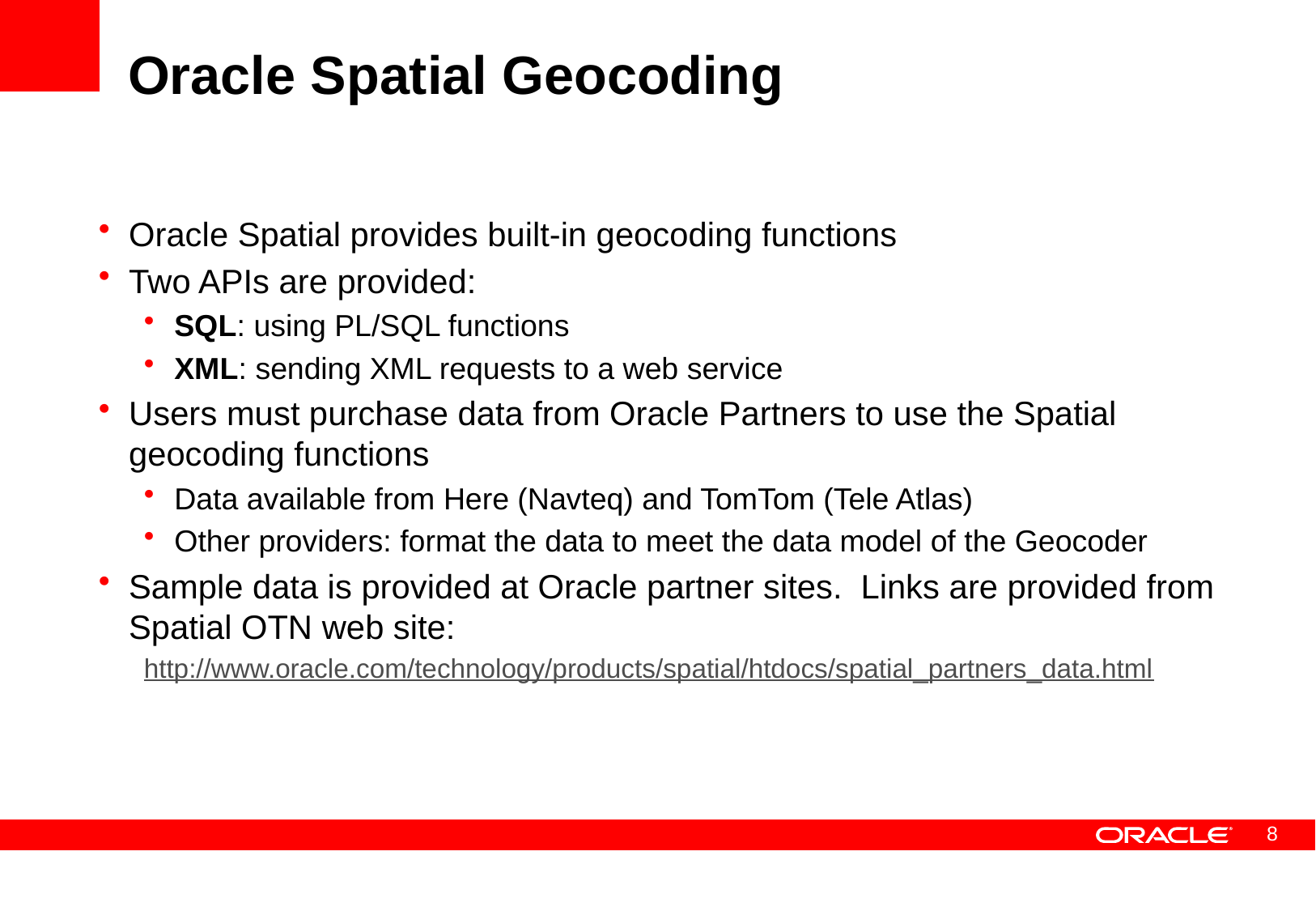

# Oracle Spatial Geocoding
Oracle Spatial provides built-in geocoding functions
Two APIs are provided:
SQL: using PL/SQL functions
XML: sending XML requests to a web service
Users must purchase data from Oracle Partners to use the Spatial geocoding functions
Data available from Here (Navteq) and TomTom (Tele Atlas)
Other providers: format the data to meet the data model of the Geocoder
Sample data is provided at Oracle partner sites.  Links are provided from Spatial OTN web site:
http://www.oracle.com/technology/products/spatial/htdocs/spatial_partners_data.html